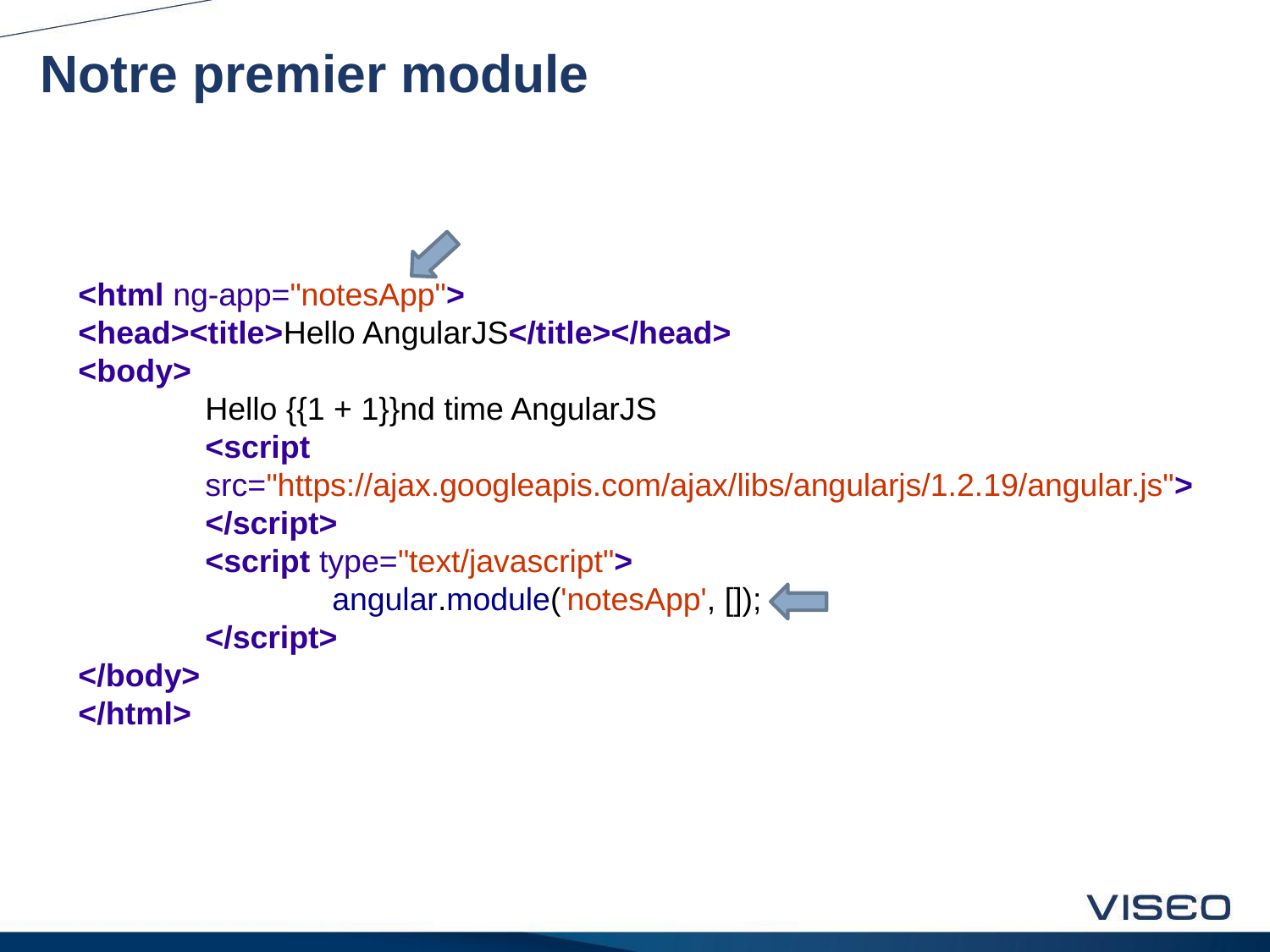

# Notre premier module

<html ng-app="notesApp">
<head><title>Hello AngularJS</title></head>
<body>
	Hello {{1 + 1}}nd time AngularJS
	<script
	src="https://ajax.googleapis.com/ajax/libs/angularjs/1.2.19/angular.js">
	</script>
	<script type="text/javascript">
		angular.module('notesApp', []);
	</script>
</body>
</html>